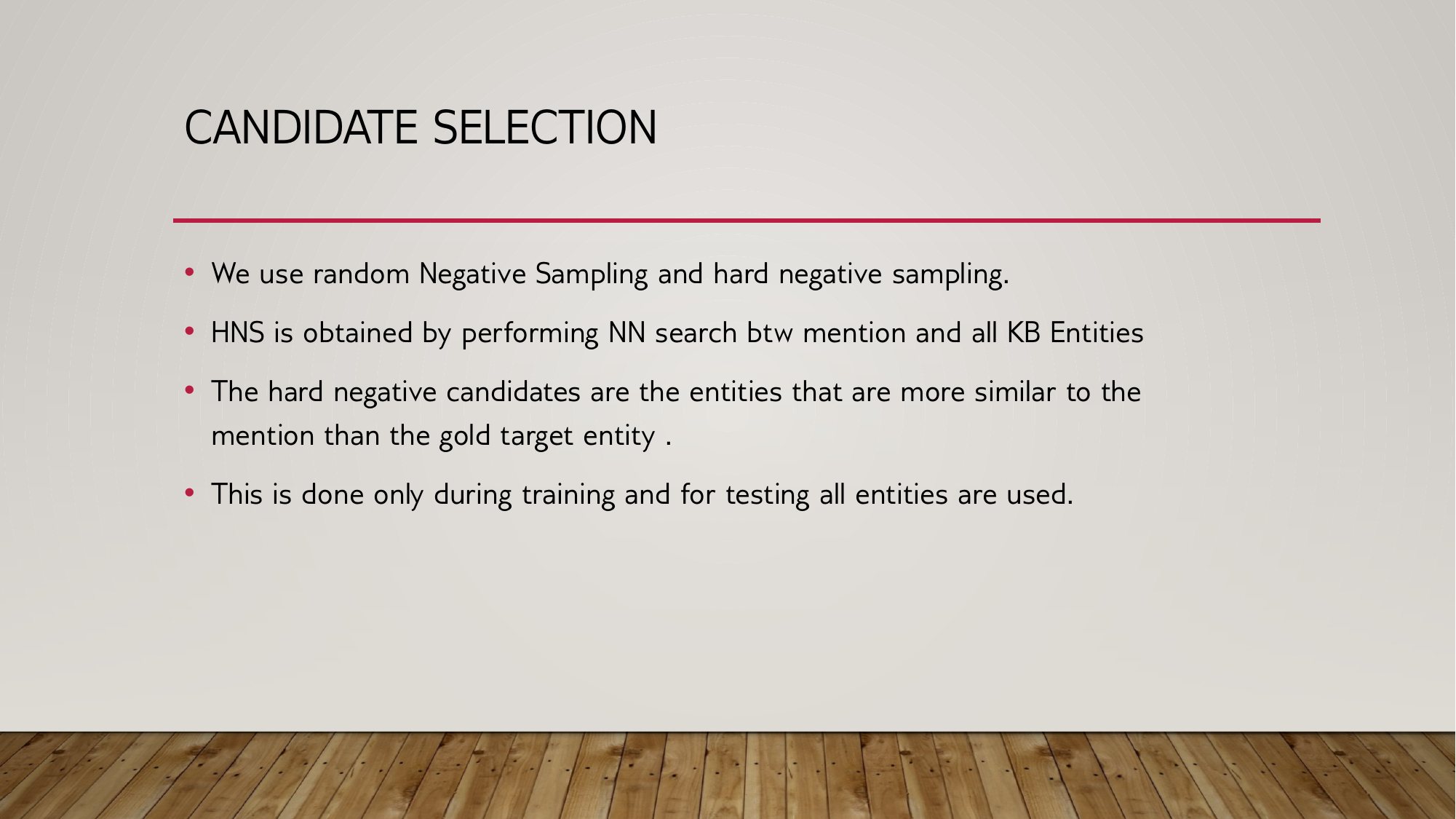

# Candidate Selection
We use random Negative Sampling and hard negative sampling.
HNS is obtained by performing NN search btw mention and all KB Entities
The hard negative candidates are the entities that are more similar to the
mention than the gold target entity .
This is done only during training and for testing all entities are used.